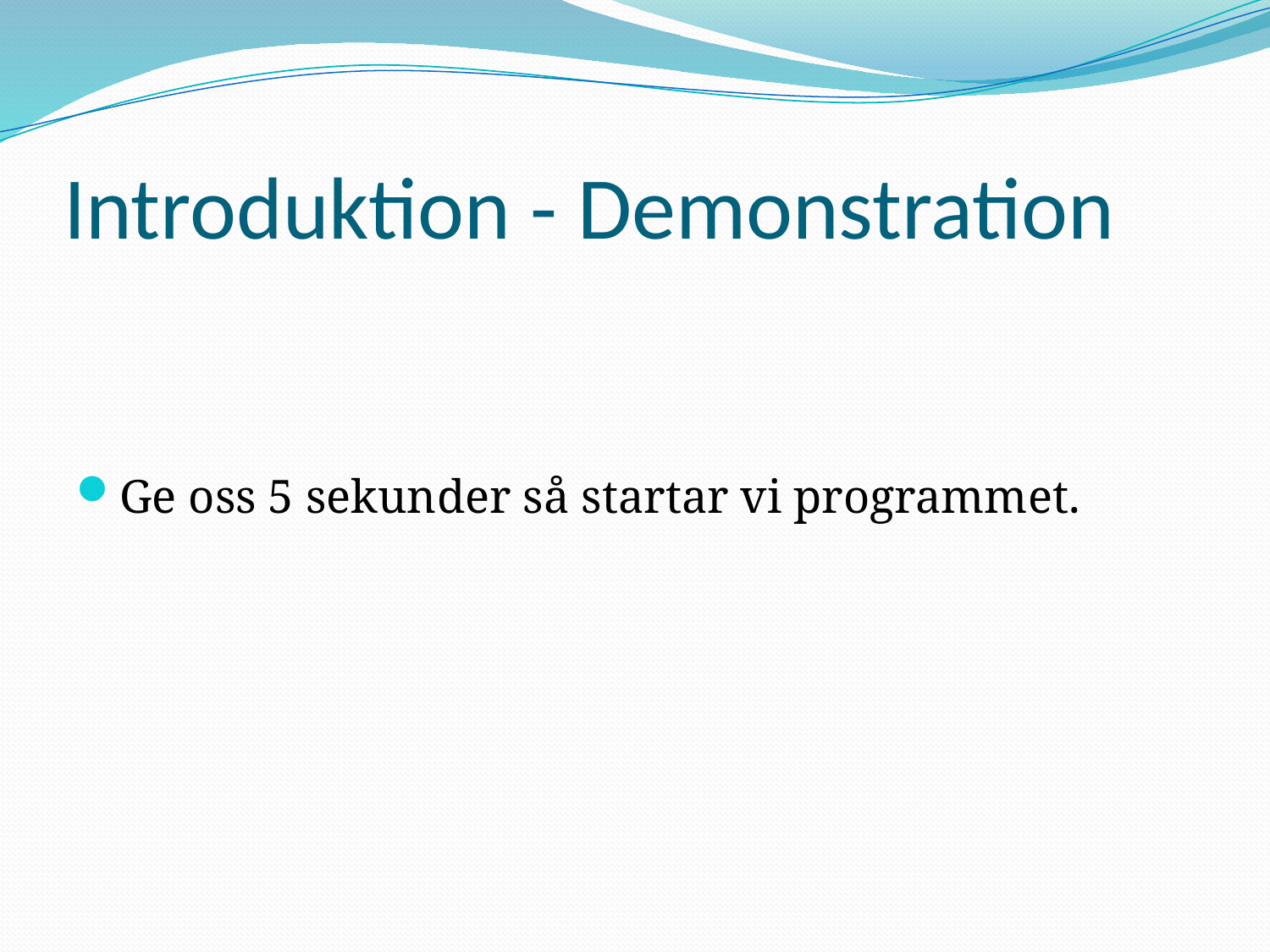

# Introduktion - Demonstration

Ge oss 5 sekunder så startar vi programmet.